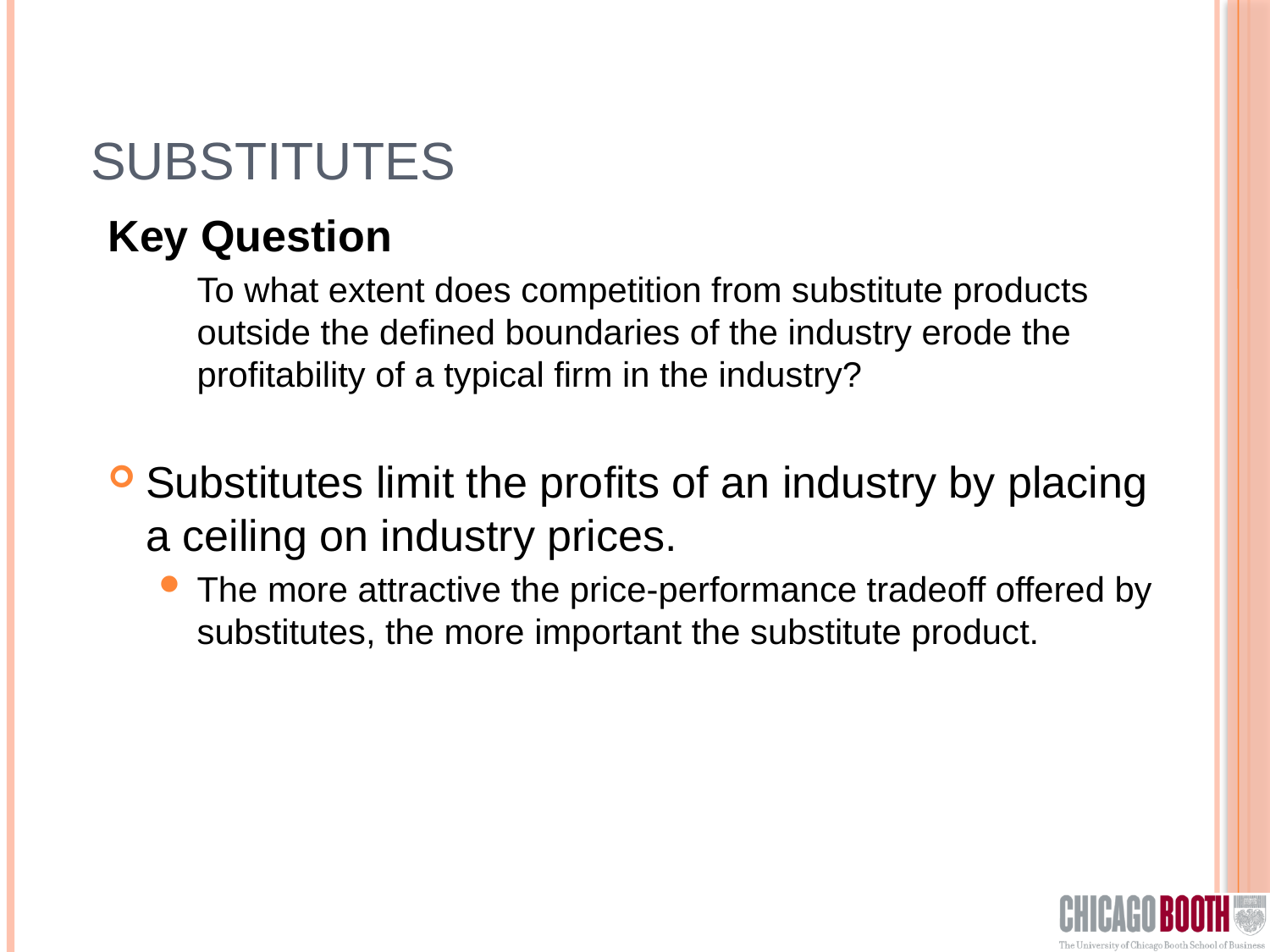

# Substitutes
Key Question
	To what extent does competition from substitute products outside the defined boundaries of the industry erode the profitability of a typical firm in the industry?

Substitutes limit the profits of an industry by placing a ceiling on industry prices.
The more attractive the price-performance tradeoff offered by substitutes, the more important the substitute product.